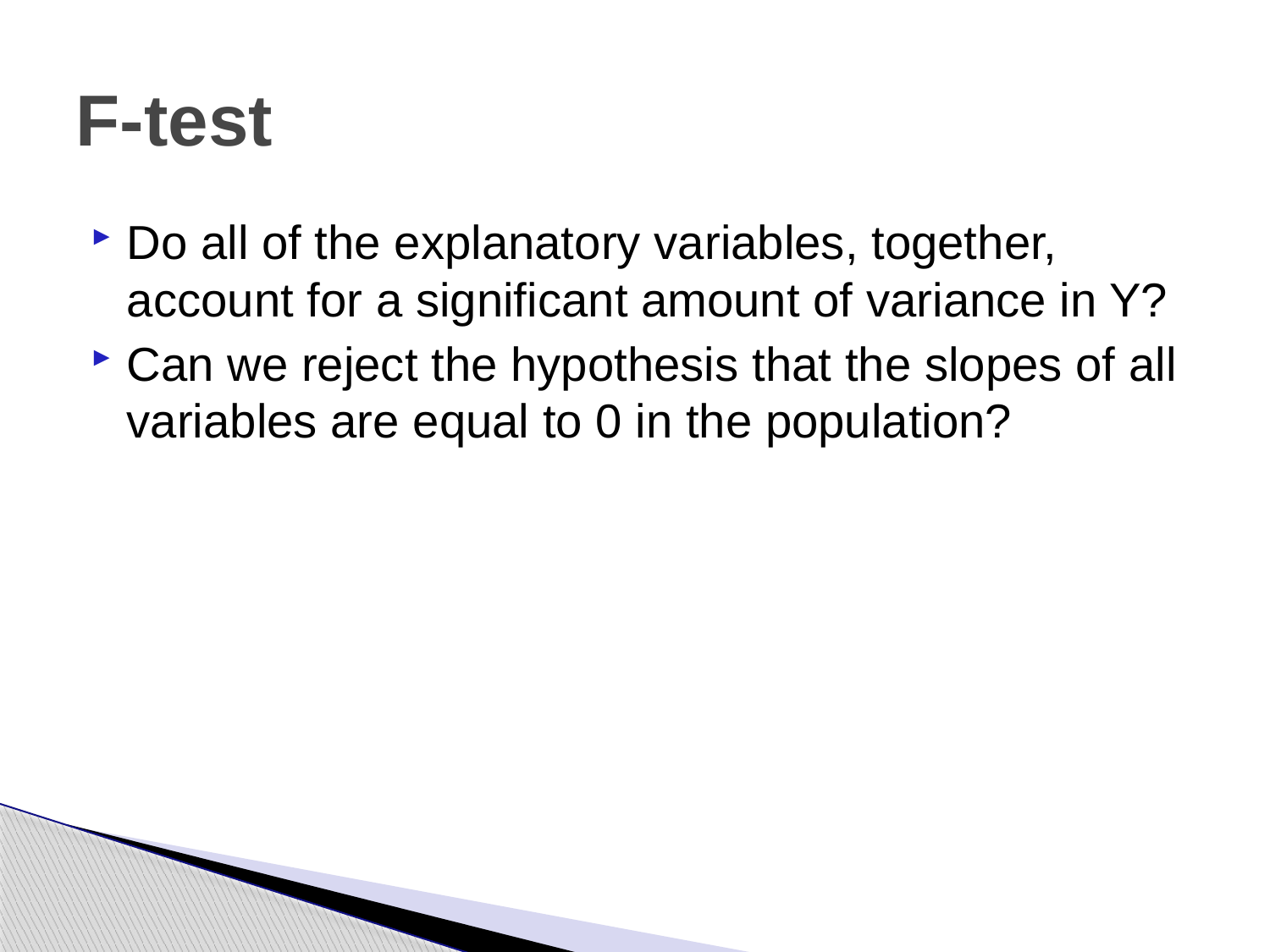

# F-test
Do all of the explanatory variables, together, account for a significant amount of variance in Y?
Can we reject the hypothesis that the slopes of all variables are equal to 0 in the population?